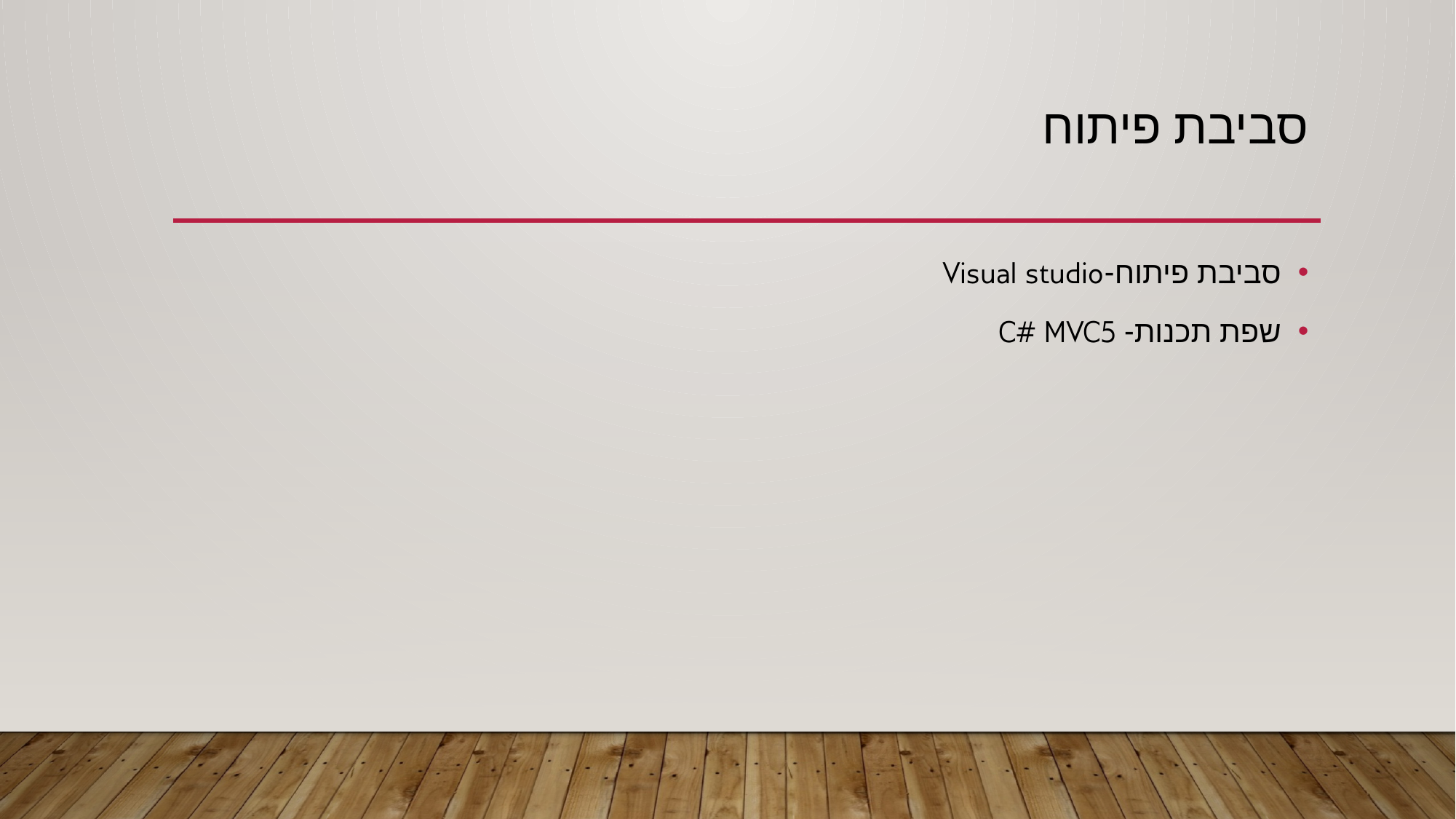

# סביבת פיתוח
סביבת פיתוח-Visual studio
שפת תכנות- C# MVC5